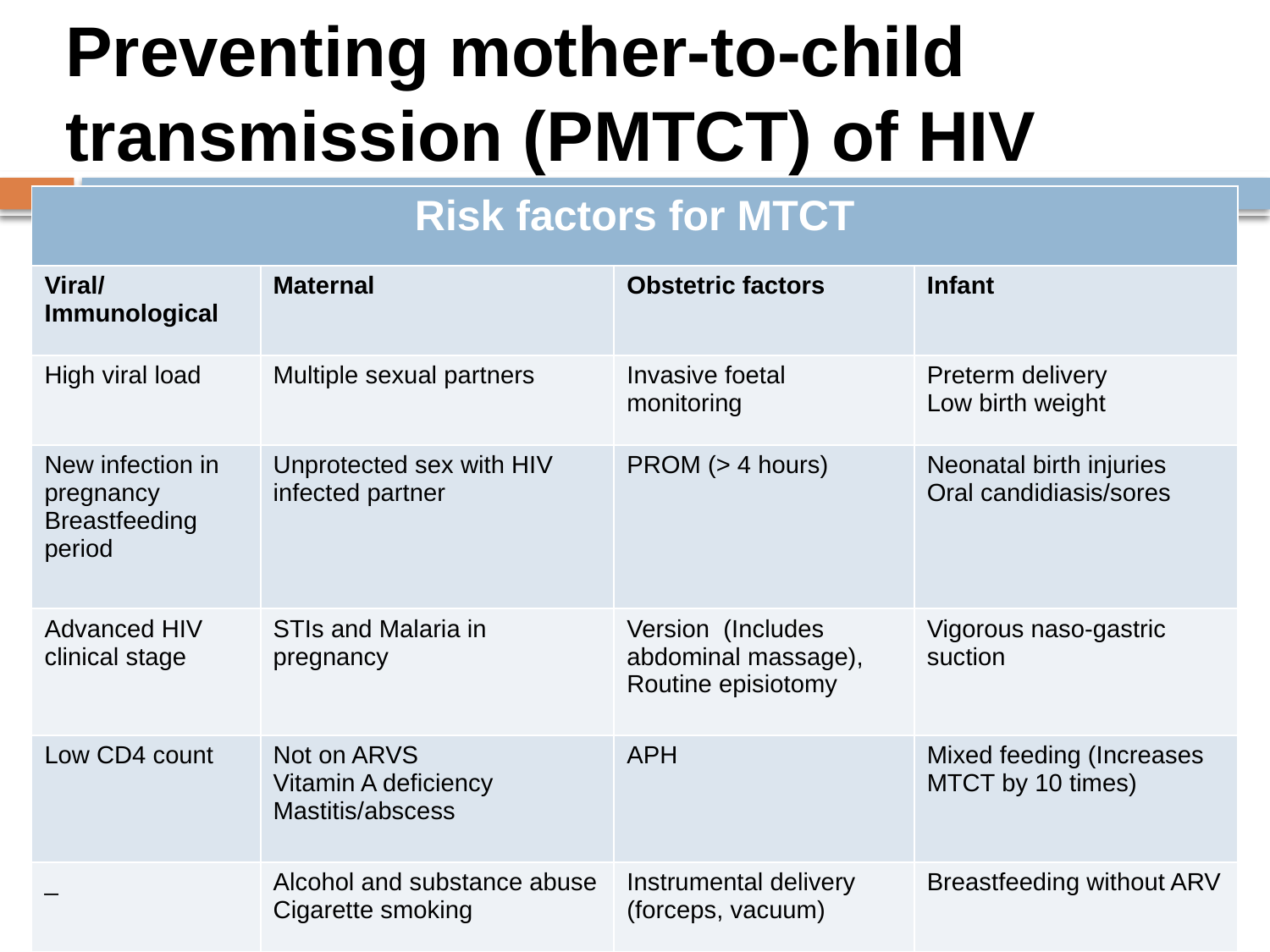

# Preventing mother-to-child transmission (PMTCT) of HIV
| Risk factors for MTCT |  |  |  |
| --- | --- | --- | --- |
| Viral/ Immunological | Maternal | Obstetric factors | Infant |
| High viral load | Multiple sexual partners | Invasive foetal monitoring | Preterm delivery Low birth weight |
| New infection in pregnancy Breastfeeding period | Unprotected sex with HIV infected partner | PROM (> 4 hours) | Neonatal birth injuries Oral candidiasis/sores |
| Advanced HIV clinical stage | STIs and Malaria in pregnancy | Version (Includes abdominal massage), Routine episiotomy | Vigorous naso-gastric suction |
| Low CD4 count | Not on ARVS Vitamin A deficiency Mastitis/abscess | APH | Mixed feeding (Increases MTCT by 10 times) |
| \_ | Alcohol and substance abuse Cigarette smoking | Instrumental delivery (forceps, vacuum) | Breastfeeding without ARV |